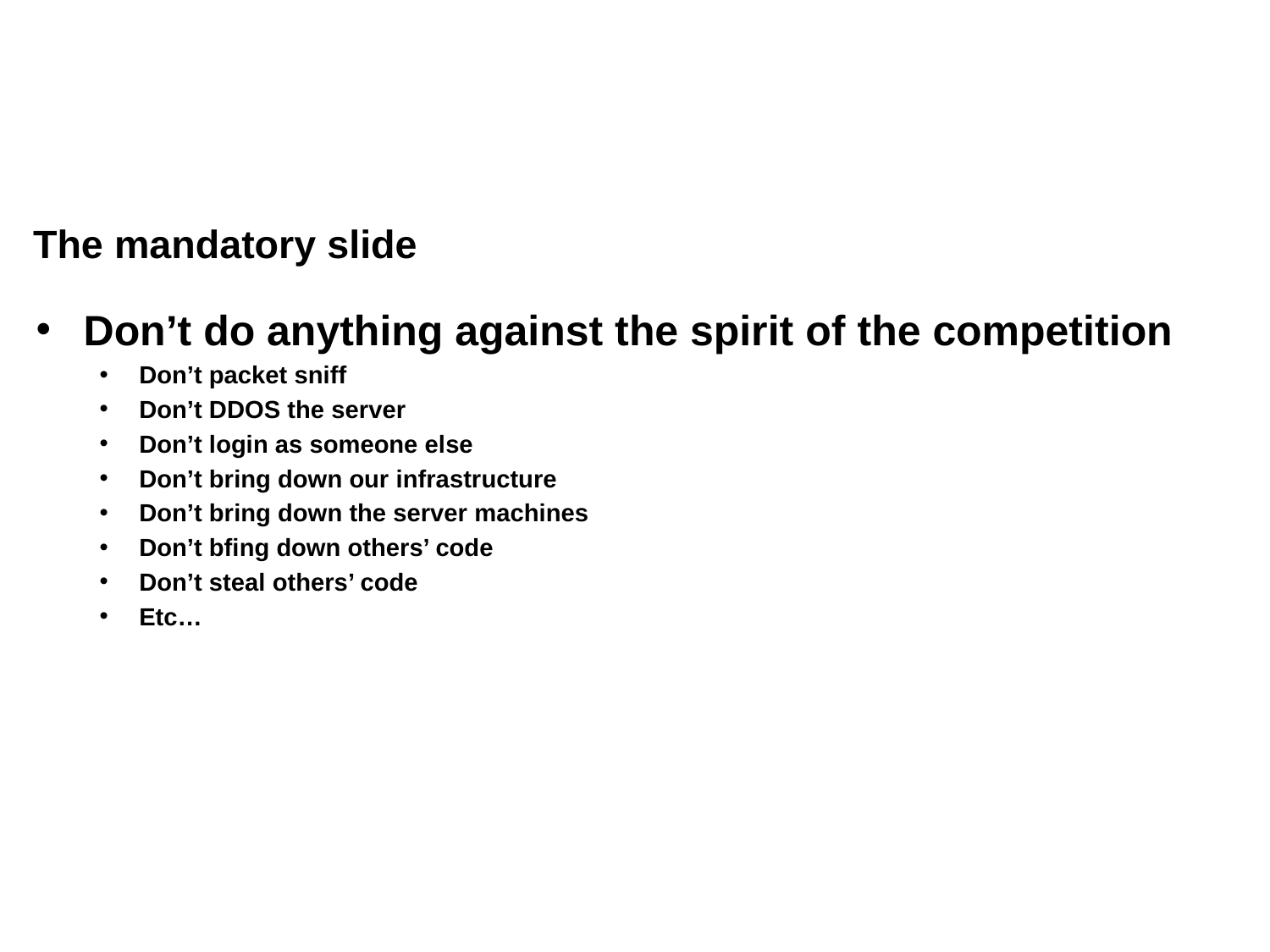

# The mandatory slide
Don’t do anything against the spirit of the competition
Don’t packet sniff
Don’t DDOS the server
Don’t login as someone else
Don’t bring down our infrastructure
Don’t bring down the server machines
Don’t bfing down others’ code
Don’t steal others’ code
Etc…